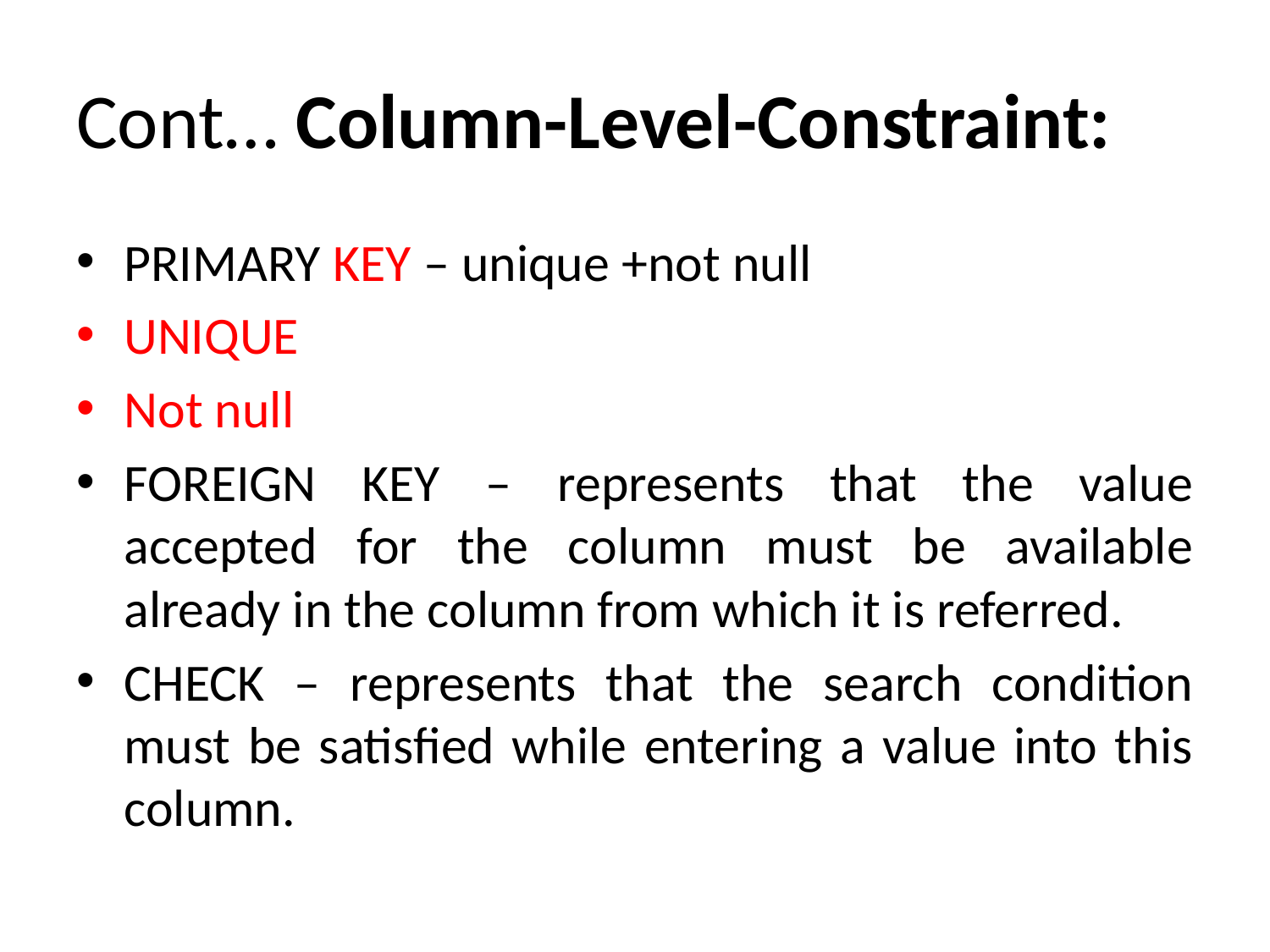

# Cont… Column-Level-Constraint:
PRIMARY KEY – unique +not null
UNIQUE
Not null
FOREIGN KEY – represents that the value accepted for the column must be available already in the column from which it is referred.
CHECK – represents that the search condition must be satisfied while entering a value into this column.